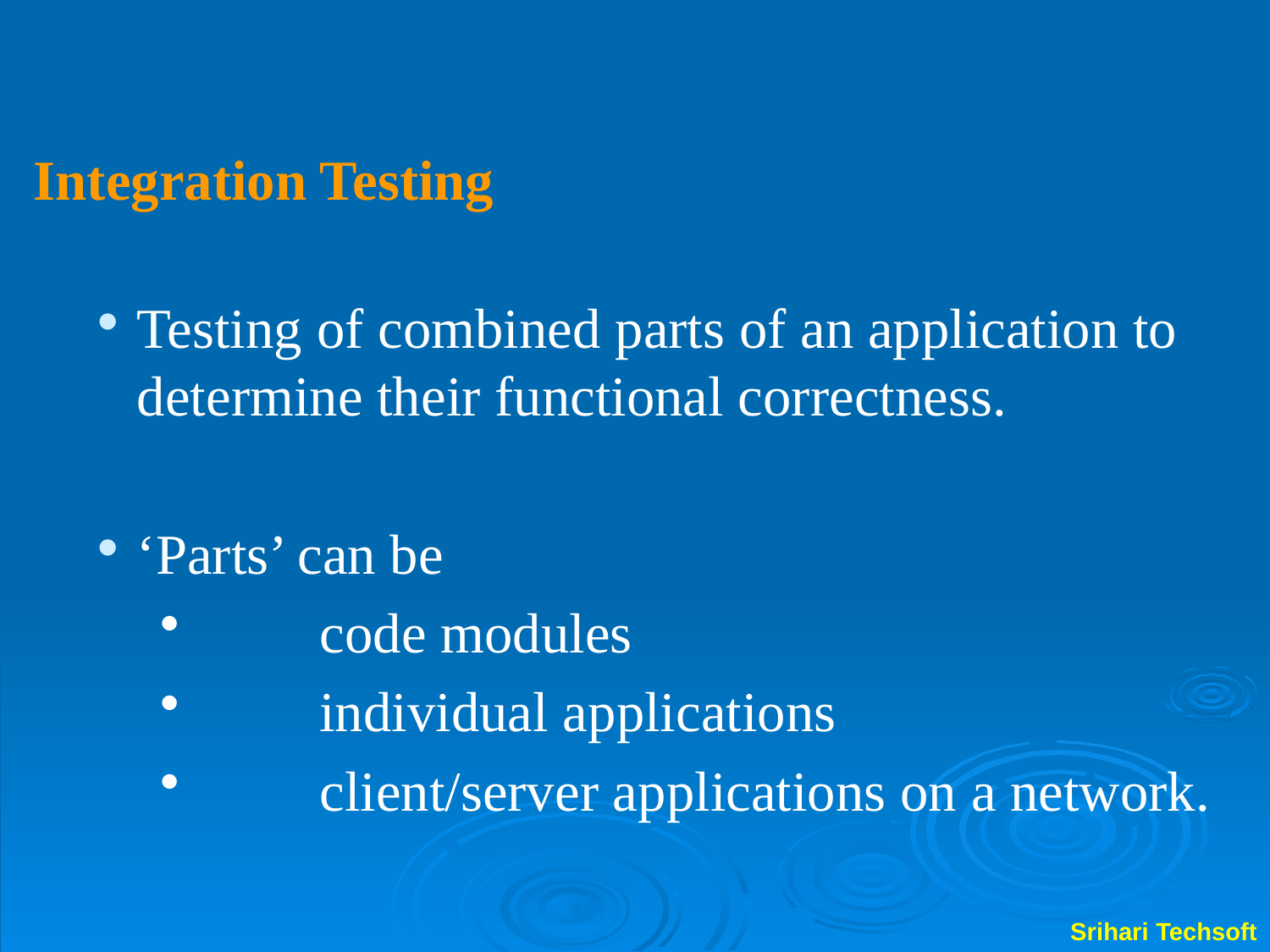

Integration Testing

Testing of combined parts of an application to   determine their functional correctness.

‘Parts’ can be
	code modules
	individual applications
	client/server applications on a network.
Srihari Techsoft